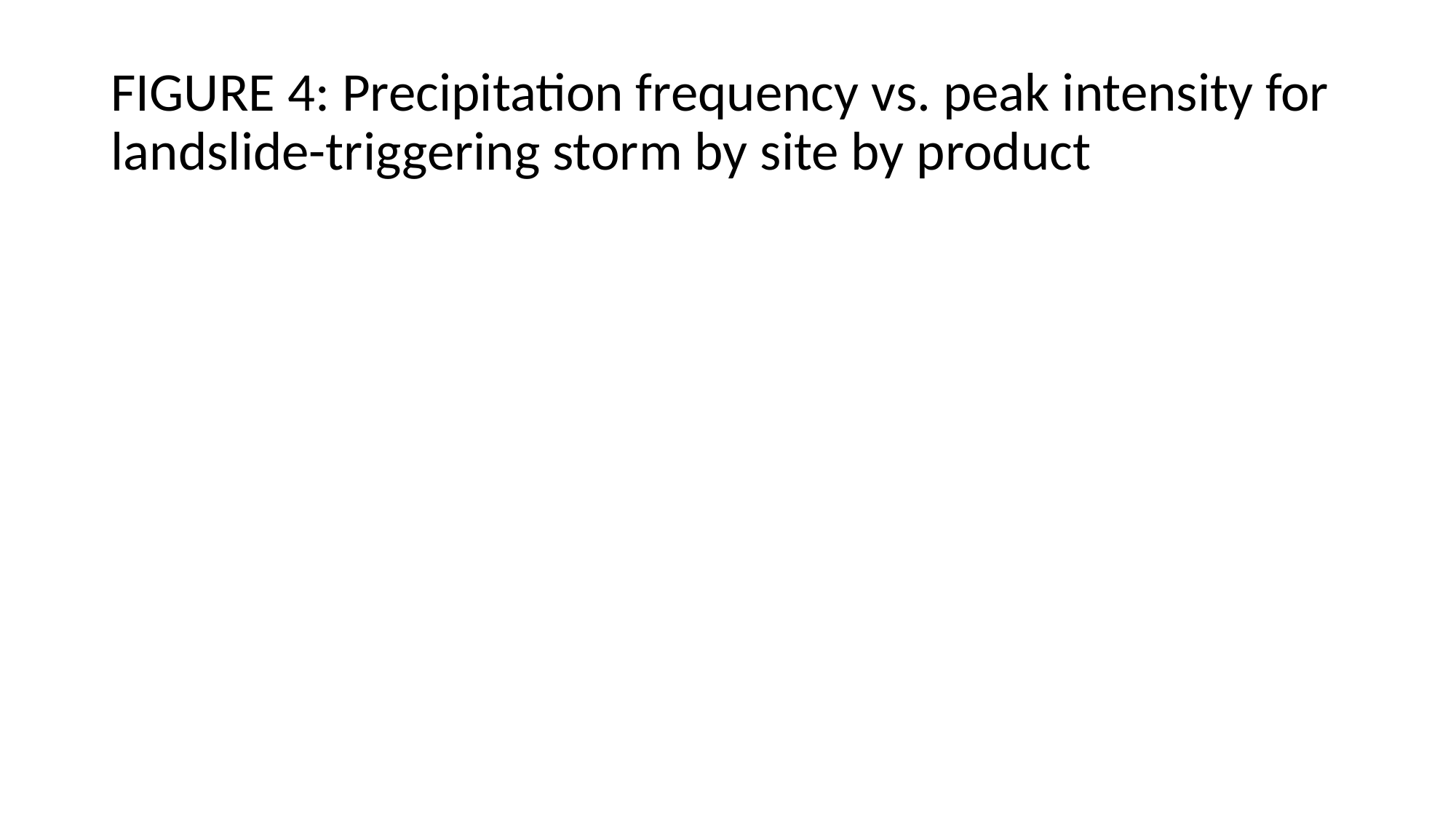

# FIGURE 4: Precipitation frequency vs. peak intensity for landslide-triggering storm by site by product